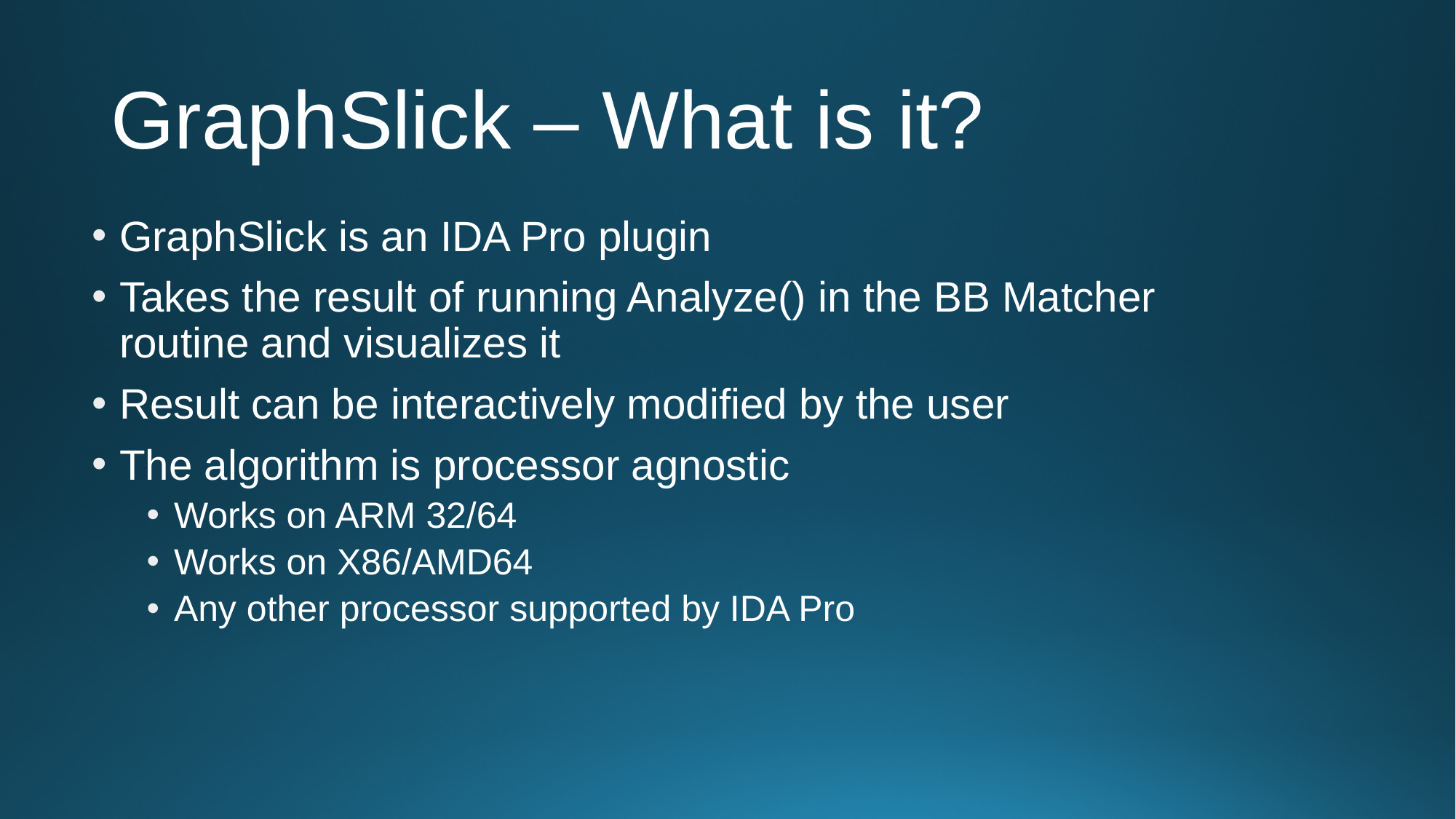

# GraphSlick – What is it?
GraphSlick is an IDA Pro plugin
Takes the result of running Analyze() in the BB Matcher routine and visualizes it
Result can be interactively modified by the user
The algorithm is processor agnostic
Works on ARM 32/64
Works on X86/AMD64
Any other processor supported by IDA Pro